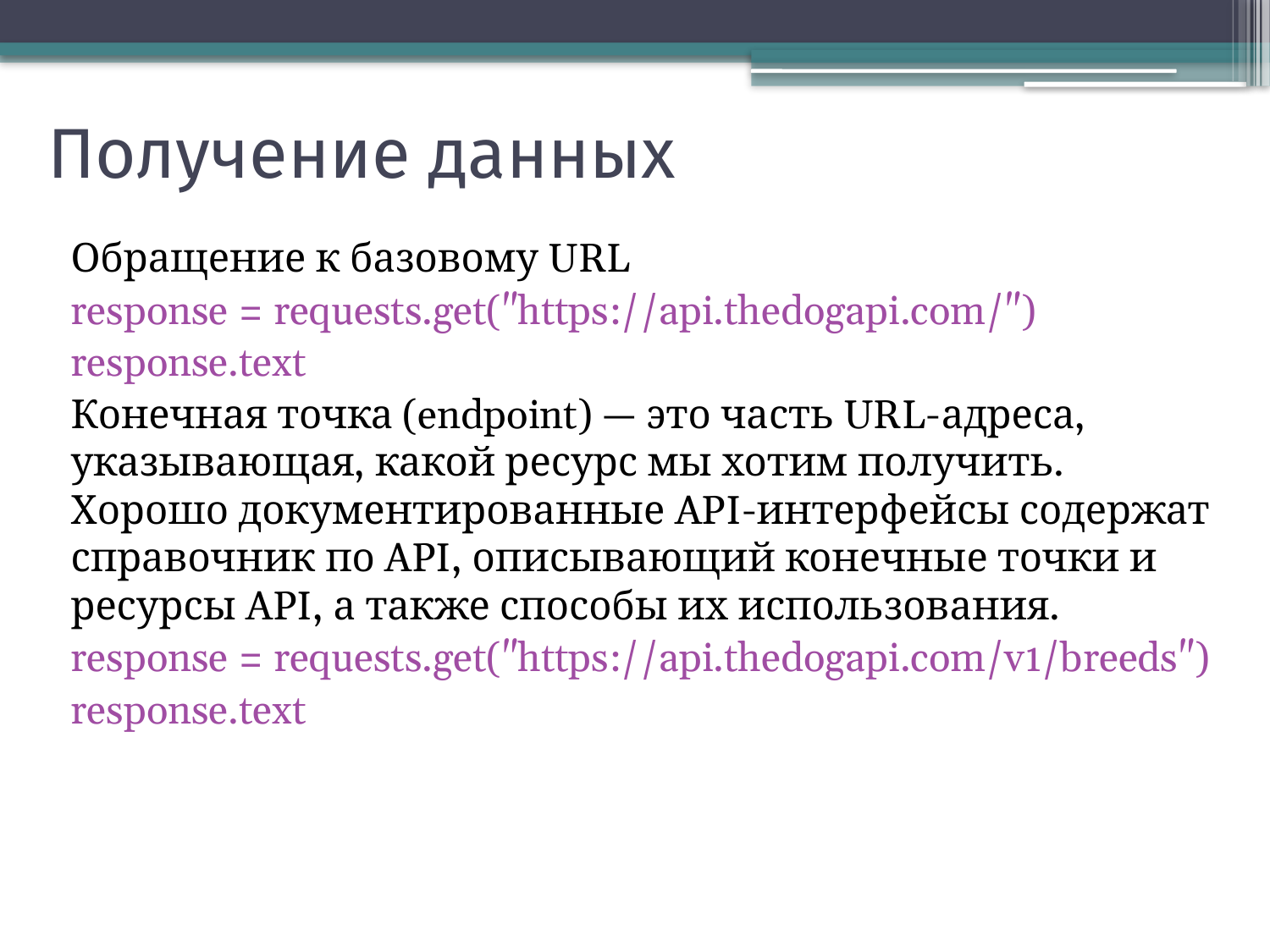

# Получение данных
Обращение к базовому URL
response = requests.get("https://api.thedogapi.com/")
response.text
Конечная точка (endpoint) — это часть URL-адреса, указывающая, какой ресурс мы хотим получить. Хорошо документированные API-интерфейсы содержат справочник по API, описывающий конечные точки и ресурсы API, а также способы их использования.
response = requests.get("https://api.thedogapi.com/v1/breeds")
response.text